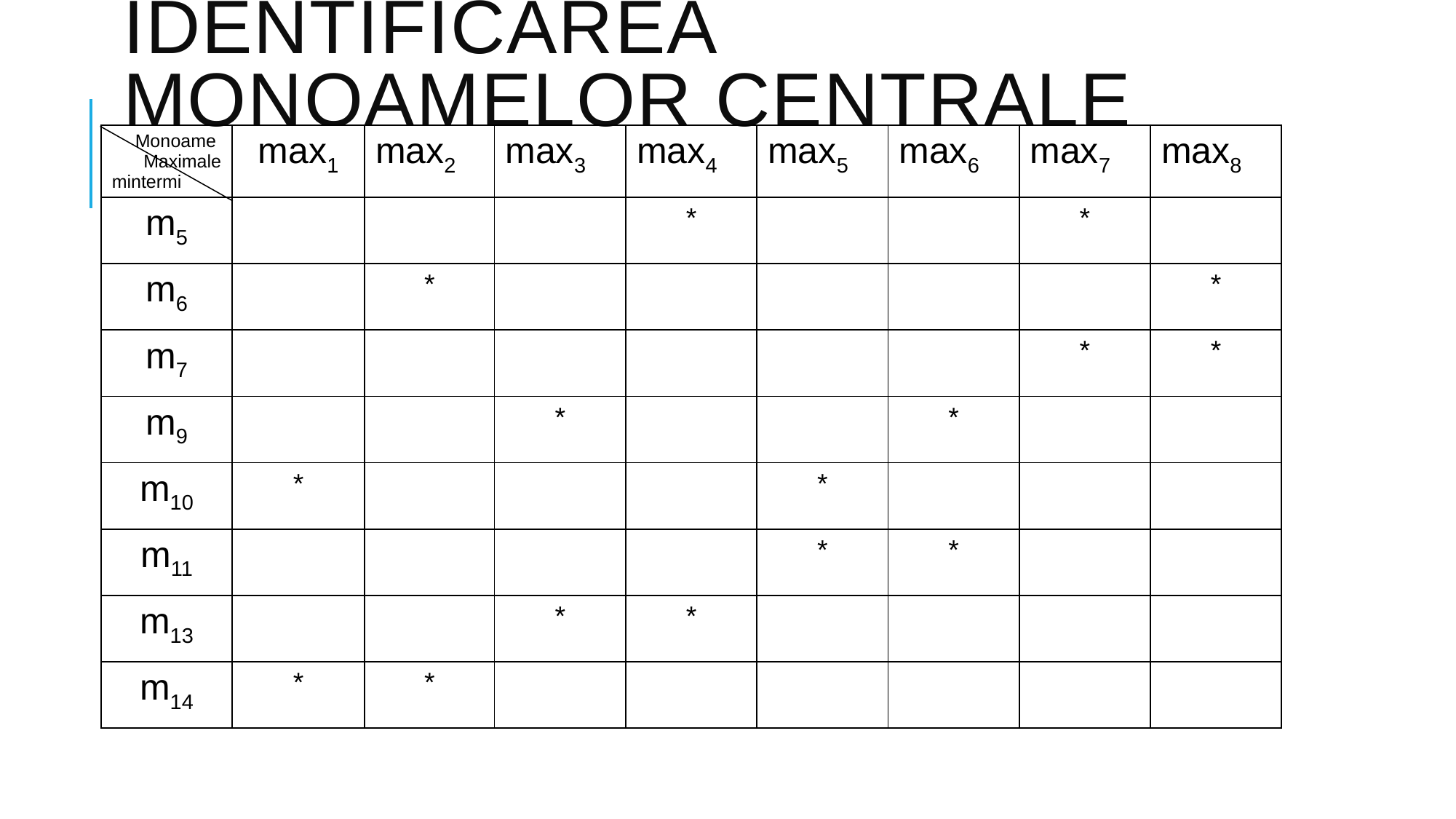

# Identificarea monoamelor centrale
| Monoame Maximale mintermi | max1 | max2 | max3 | max4 | max5 | max6 | max7 | max8 |
| --- | --- | --- | --- | --- | --- | --- | --- | --- |
| m5 |  |  |  | \* |  |  | \* |  |
| m6 |  | \* |  |  |  |  |  | \* |
| m7 |  |  |  |  |  |  | \* | \* |
| m9 |  |  | \* |  |  | \* |  |  |
| m10 | \* |  |  |  | \* |  |  |  |
| m11 |  |  |  |  | \* | \* |  |  |
| m13 |  |  | \* | \* |  |  |  |  |
| m14 | \* | \* |  |  |  |  |  |  |